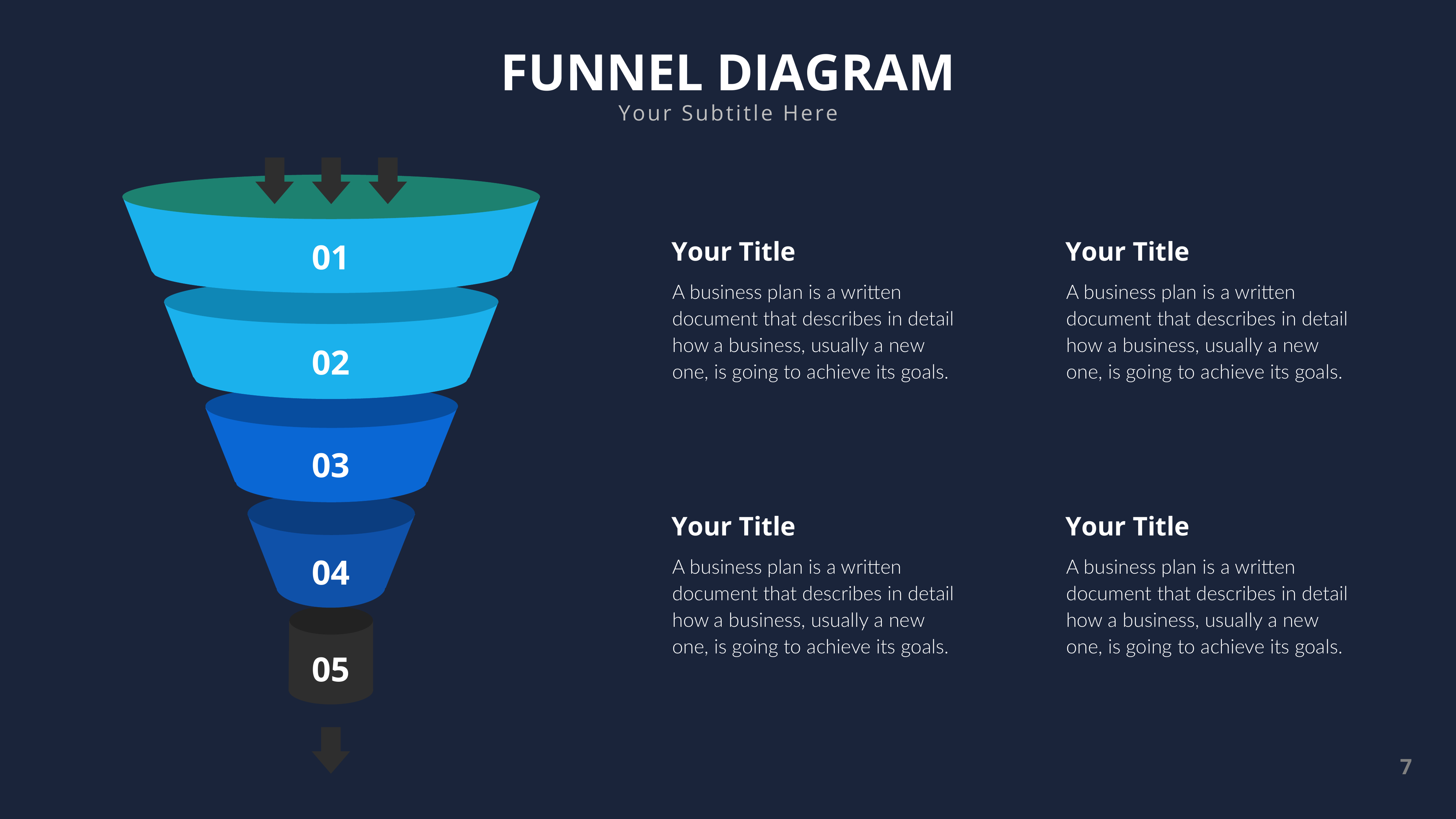

FUNNEL DIAGRAM
Your Subtitle Here

Your Title
Your Title
01
A business plan is a written document that describes in detail how a business, usually a new one, is going to achieve its goals.
A business plan is a written document that describes in detail how a business, usually a new one, is going to achieve its goals.

02

03

Your Title
Your Title

A business plan is a written document that describes in detail how a business, usually a new one, is going to achieve its goals.
A business plan is a written document that describes in detail how a business, usually a new one, is going to achieve its goals.
04

05